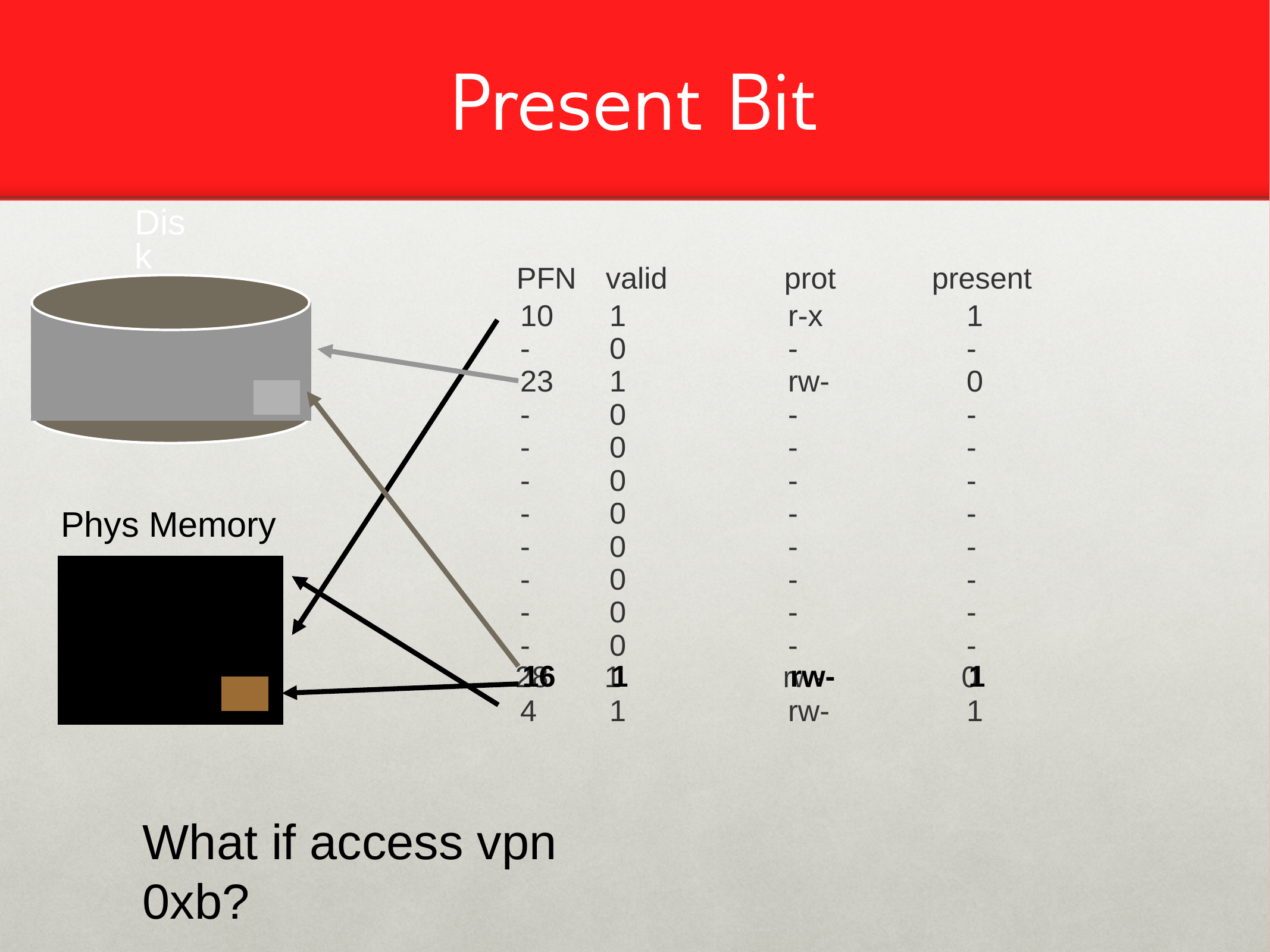

# Present Bit
Disk
PFN	valid		prot	       present

10	1		r-x		1

-	0		-		-
23	1		rw-		0

-	0		-		-
-	0		-		-
-	0		-		-
-	0		-		-
Phys Memory
-	0		-		-
-	0		-		-

-	0		-		-
-	0		-		-
16	1		rw-		1
28	1		rw-		0

4	1		rw-		1
What if access vpn 0xb?